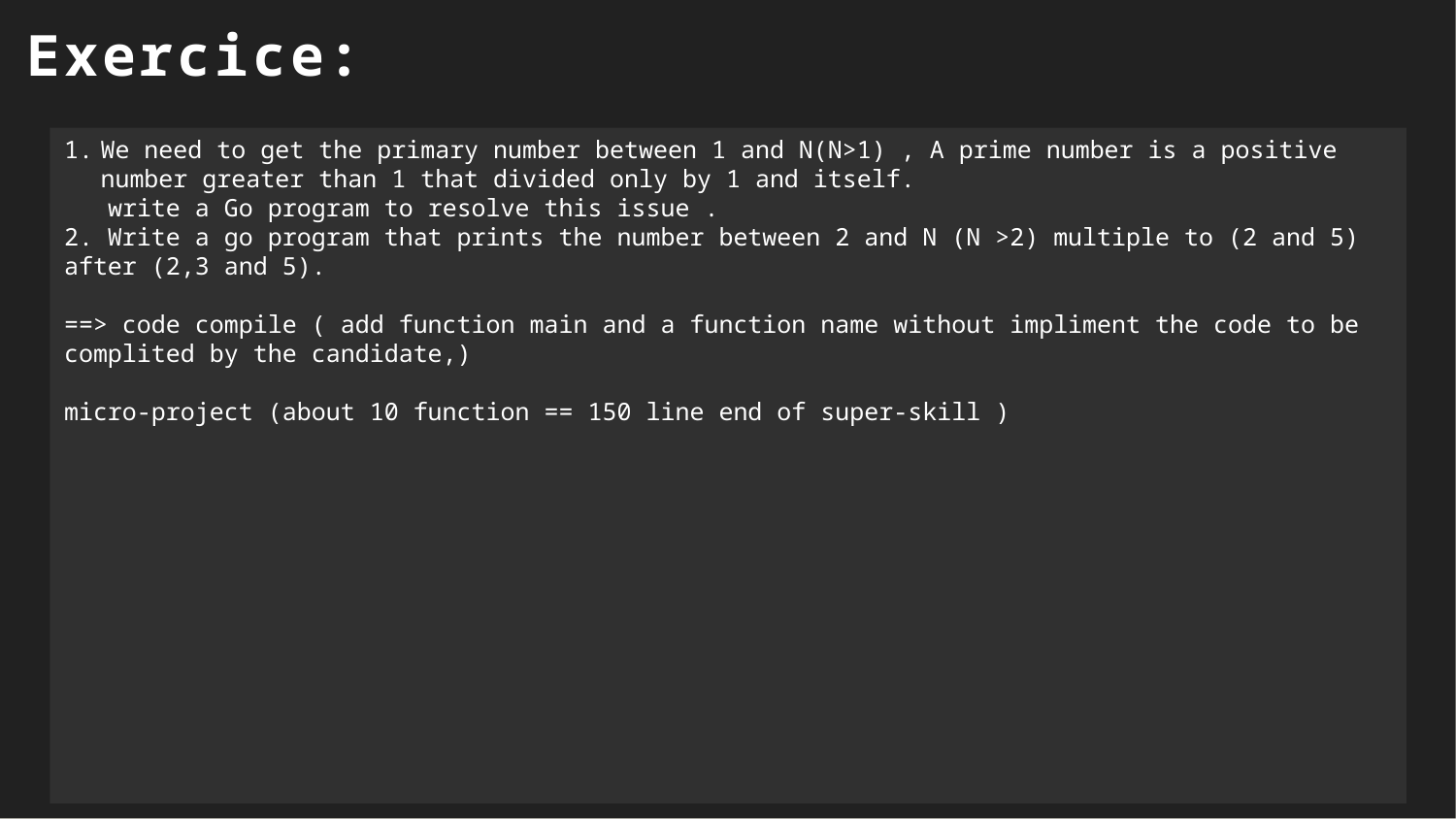

Exercice:
We need to get the primary number between 1 and N(N>1) , A prime number is a positive number greater than 1 that divided only by 1 and itself.
   write a Go program to resolve this issue .
2. Write a go program that prints the number between 2 and N (N >2) multiple to (2 and 5) after (2,3 and 5).

==> code compile ( add function main and a function name without impliment the code to be complited by the candidate,)

micro-project (about 10 function == 150 line end of super-skill )